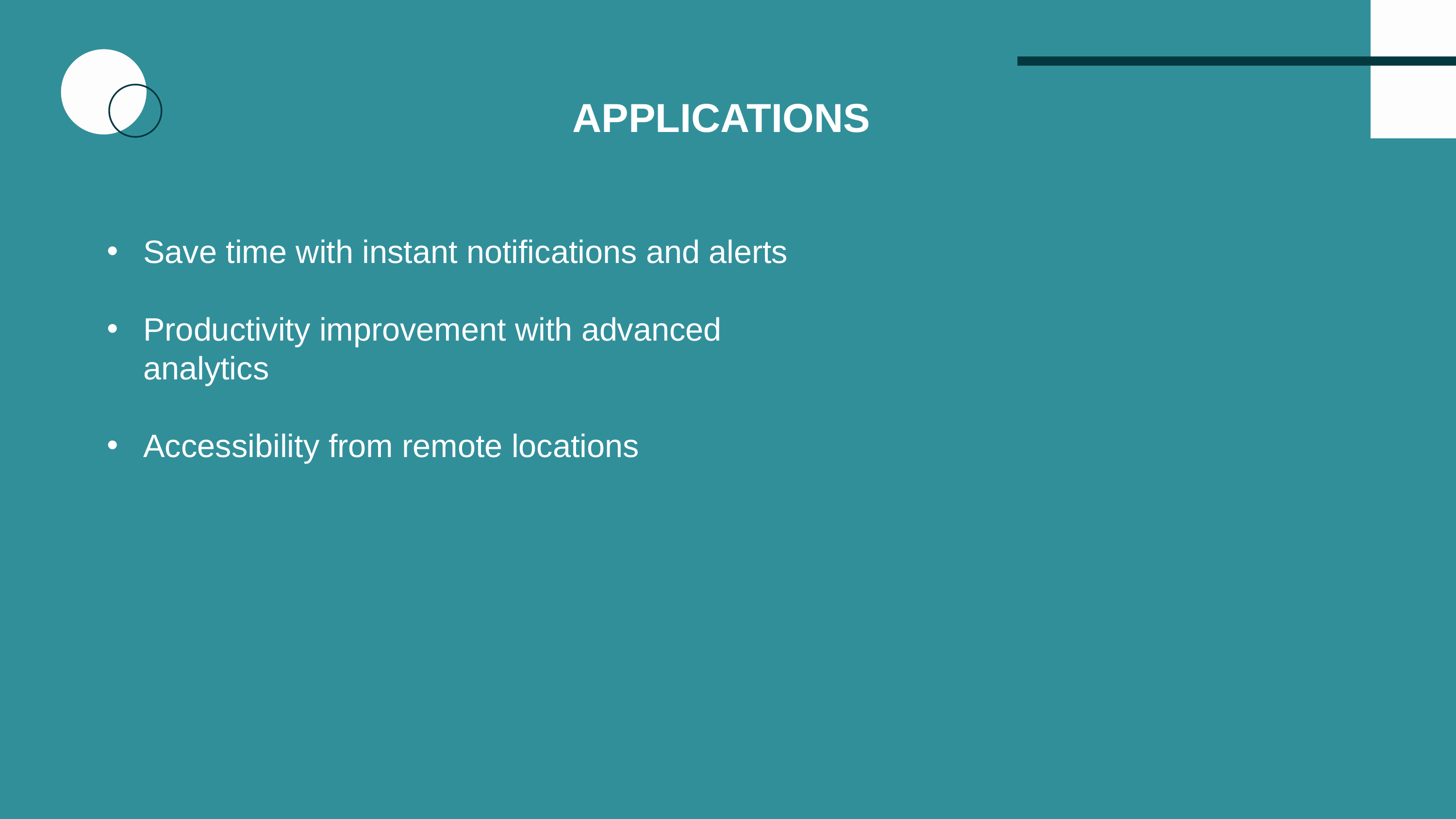

APPLICATIONS
Save time with instant notifications and alerts

Productivity improvement with advanced analytics

Accessibility from remote locations